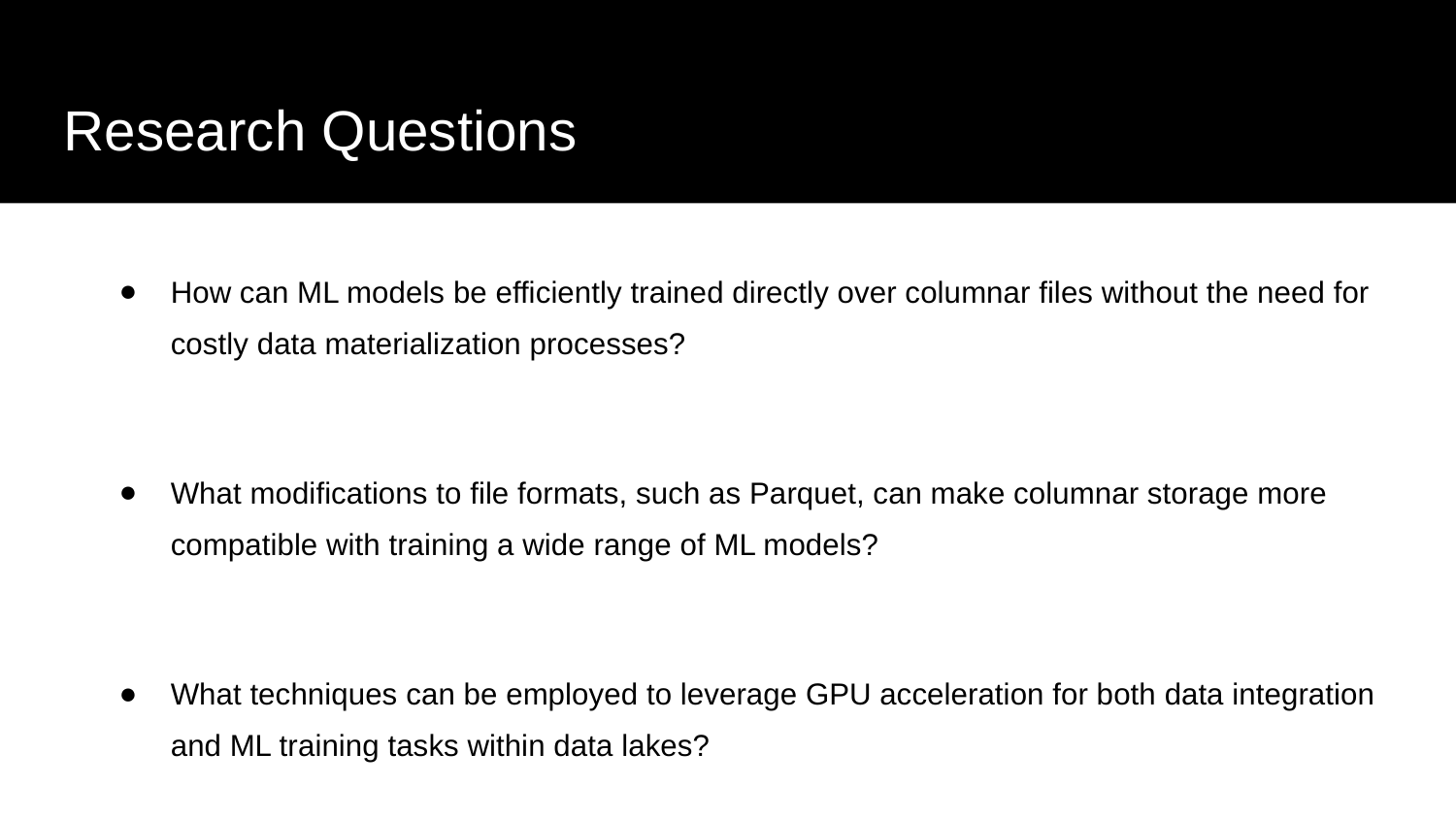

Research Questions
How can ML models be efficiently trained directly over columnar files without the need for costly data materialization processes?

What modifications to file formats, such as Parquet, can make columnar storage more compatible with training a wide range of ML models?

What techniques can be employed to leverage GPU acceleration for both data integration and ML training tasks within data lakes?